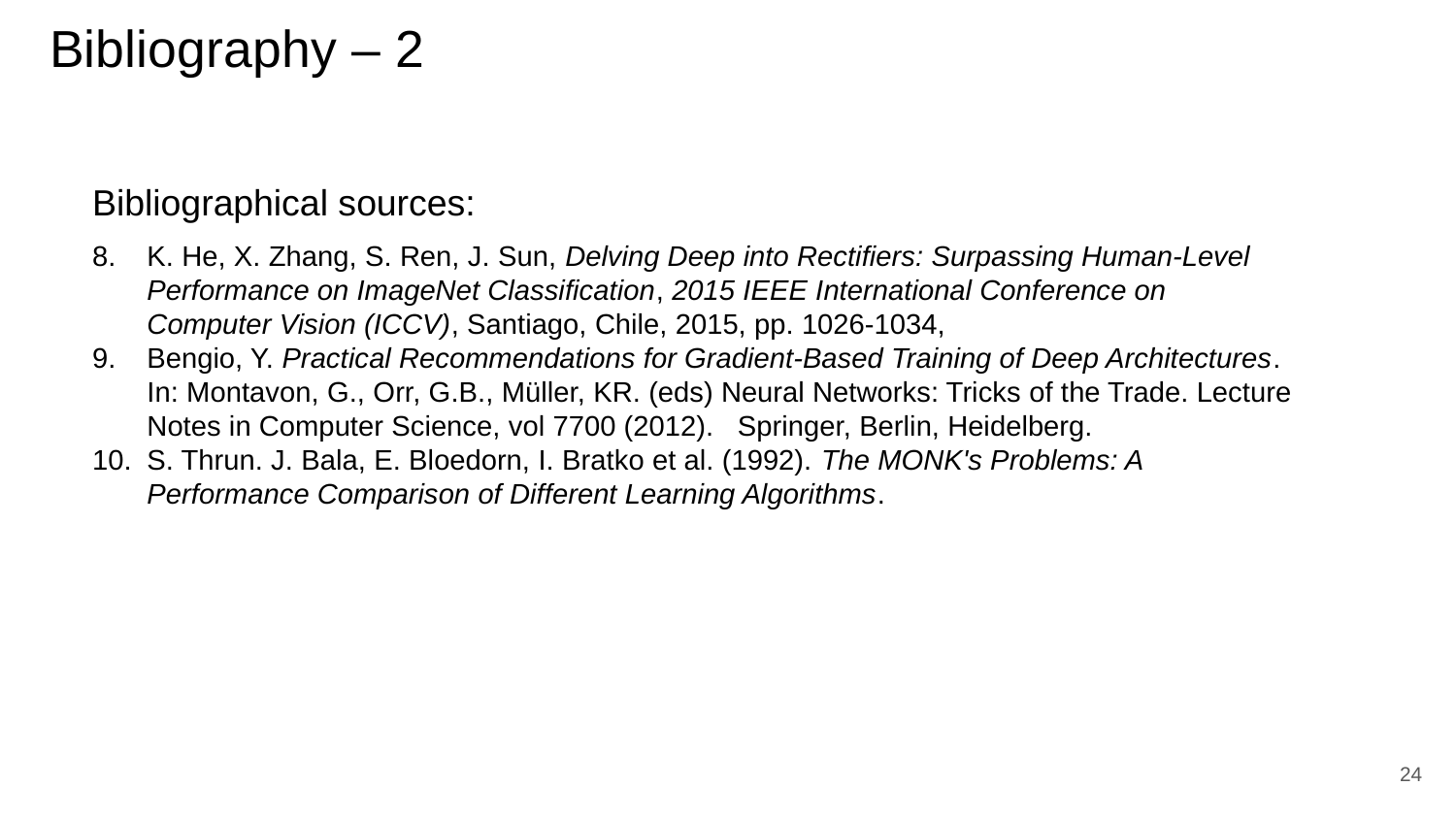

# Bibliography – 2
Bibliographical sources:
K. He, X. Zhang, S. Ren, J. Sun, Delving Deep into Rectifiers: Surpassing Human-Level Performance on ImageNet Classification, 2015 IEEE International Conference on Computer Vision (ICCV), Santiago, Chile, 2015, pp. 1026-1034,
Bengio, Y. Practical Recommendations for Gradient-Based Training of Deep Architectures. In: Montavon, G., Orr, G.B., Müller, KR. (eds) Neural Networks: Tricks of the Trade. Lecture Notes in Computer Science, vol 7700 (2012).   Springer, Berlin, Heidelberg.
S. Thrun. J. Bala, E. Bloedorn, I. Bratko et al. (1992). The MONK's Problems: A Performance Comparison of Different Learning Algorithms.

24